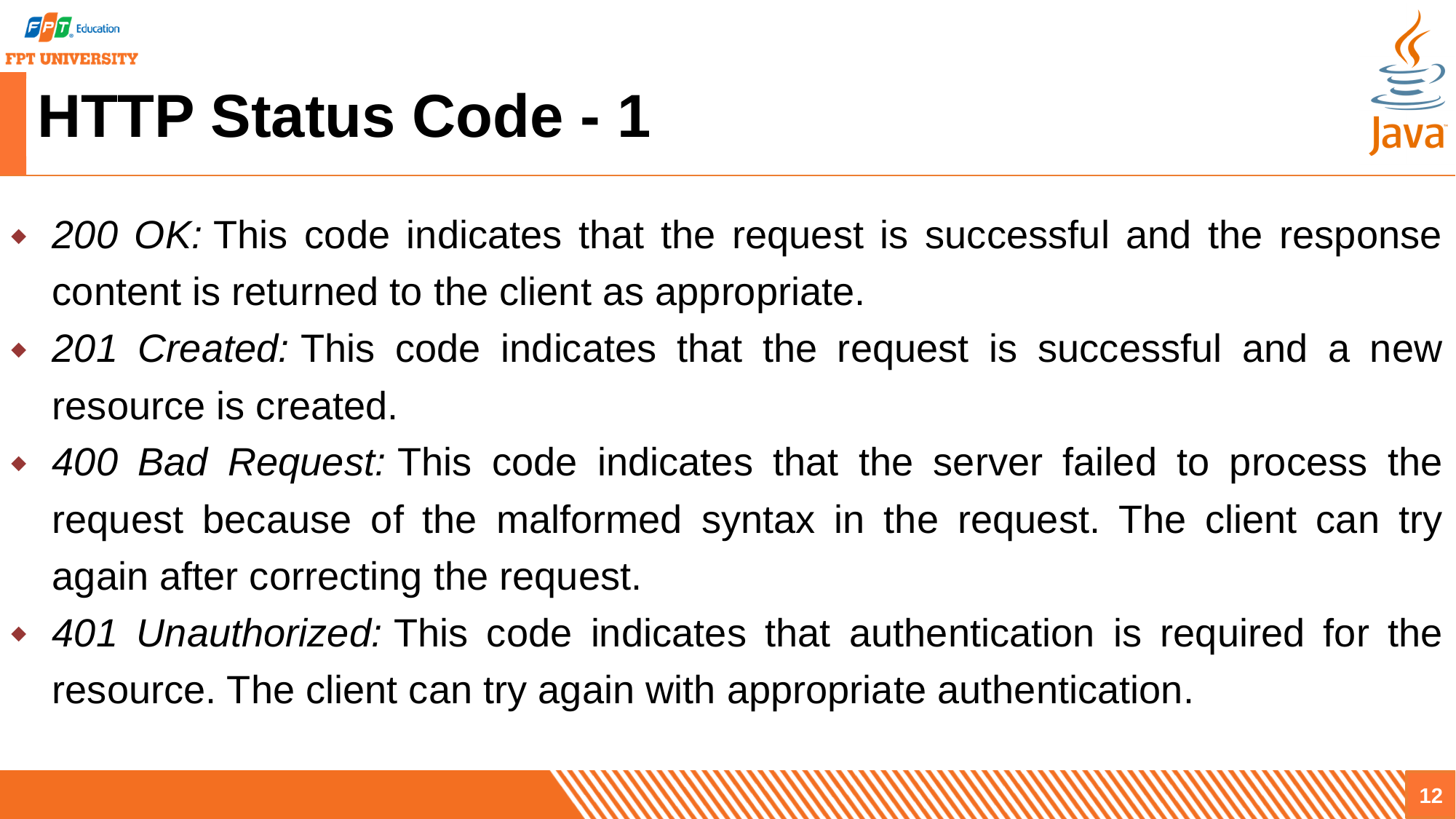

# HTTP Status Code - 1
200 OK: This code indicates that the request is successful and the response content is returned to the client as appropriate.
201 Created: This code indicates that the request is successful and a new resource is created.
400 Bad Request: This code indicates that the server failed to process the request because of the malformed syntax in the request. The client can try again after correcting the request.
401 Unauthorized: This code indicates that authentication is required for the resource. The client can try again with appropriate authentication.
12